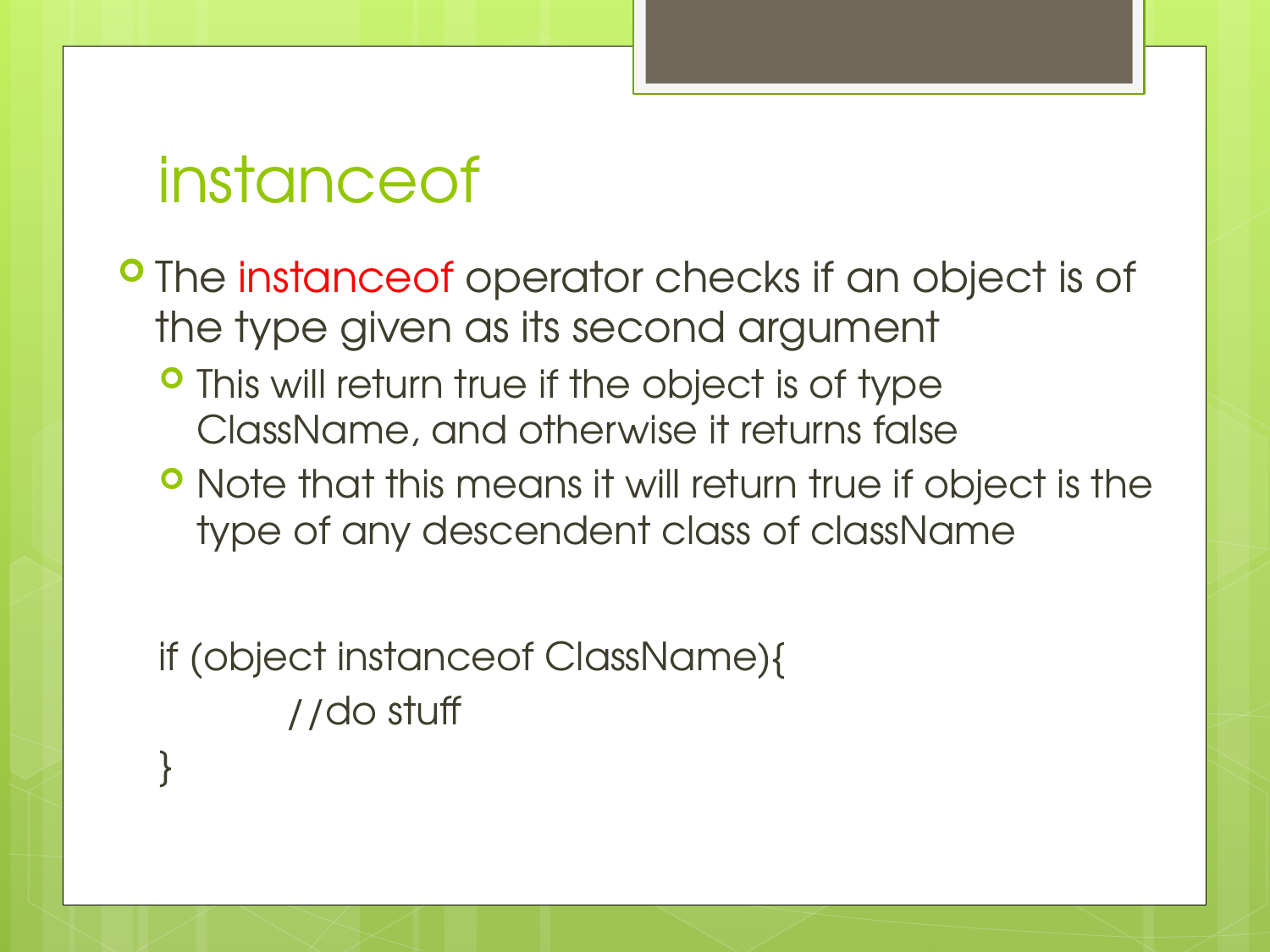

# instanceof
The instanceof operator checks if an object is of the type given as its second argument
This will return true if the object is of type ClassName, and otherwise it returns false
Note that this means it will return true if object is the type of any descendent class of className

if (object instanceof ClassName){
	//do stuff
}